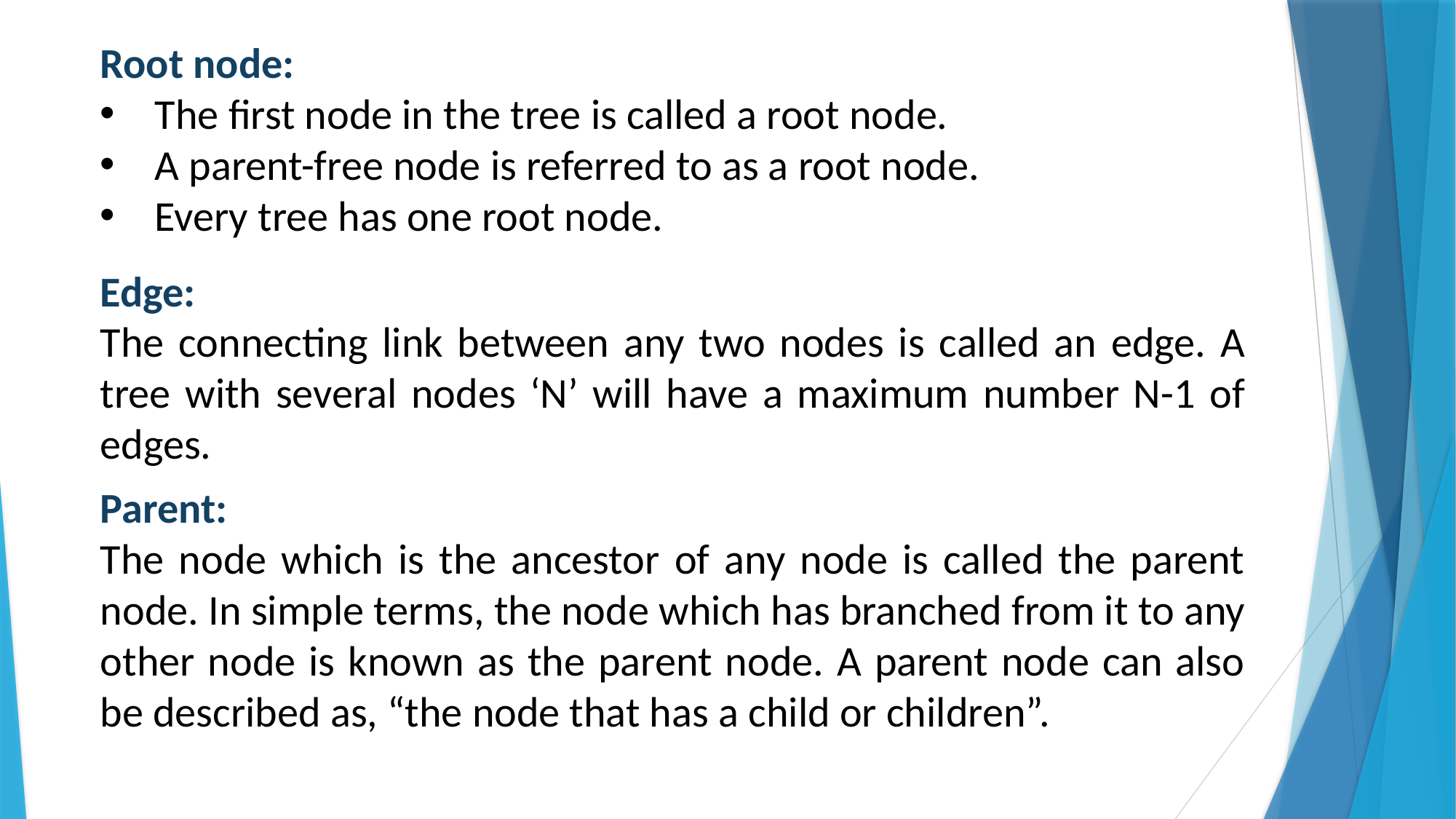

Root node:
The first node in the tree is called a root node.
A parent-free node is referred to as a root node.
Every tree has one root node.
Edge:
The connecting link between any two nodes is called an edge. A tree with several nodes ‘N’ will have a maximum number N-1 of edges.
Parent:
The node which is the ancestor of any node is called the parent node. In simple terms, the node which has branched from it to any other node is known as the parent node. A parent node can also be described as, “the node that has a child or children”.